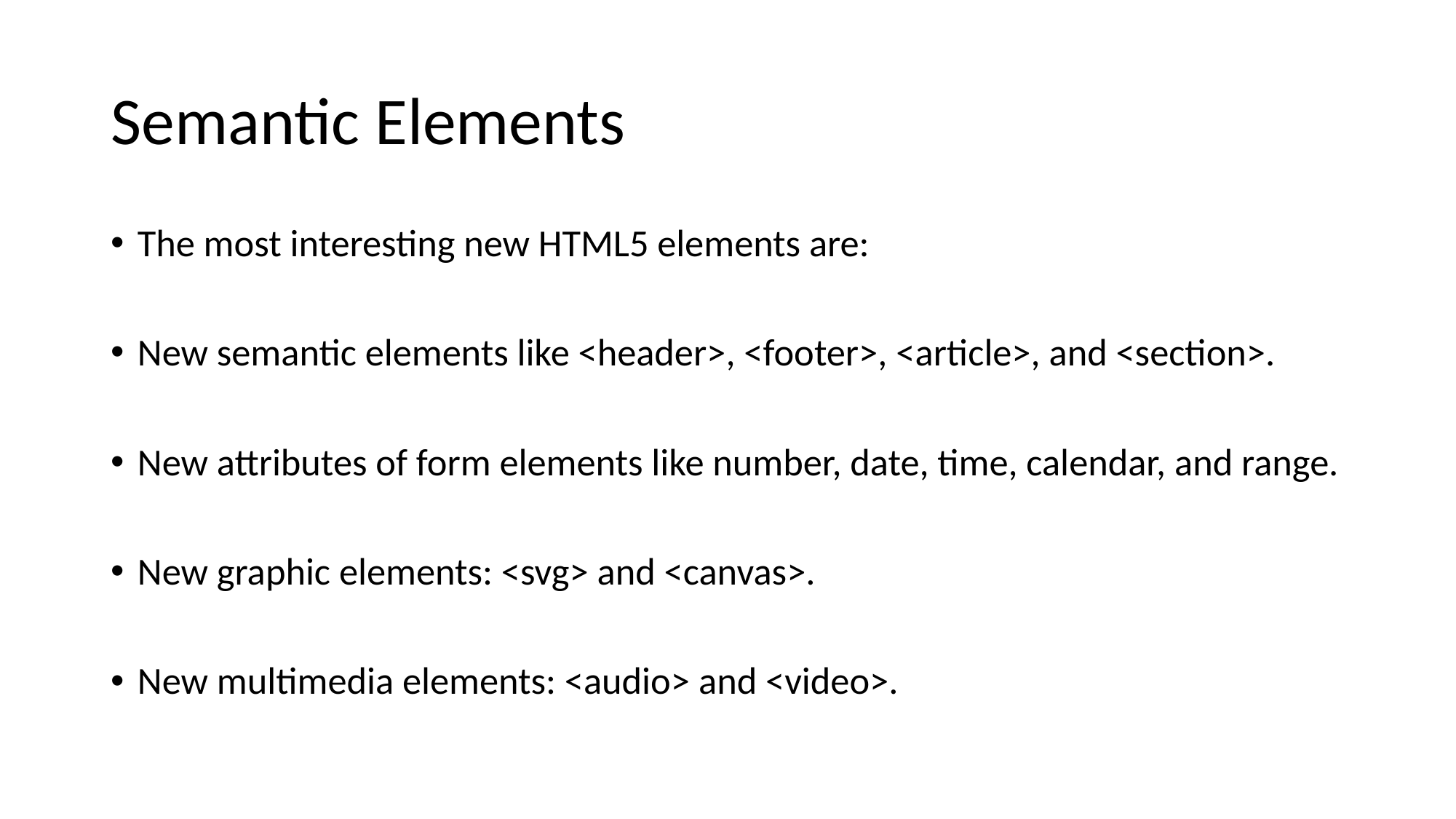

# Semantic Elements
The most interesting new HTML5 elements are:

New semantic elements like <header>, <footer>, <article>, and <section>.

New attributes of form elements like number, date, time, calendar, and range.

New graphic elements: <svg> and <canvas>.

New multimedia elements: <audio> and <video>.